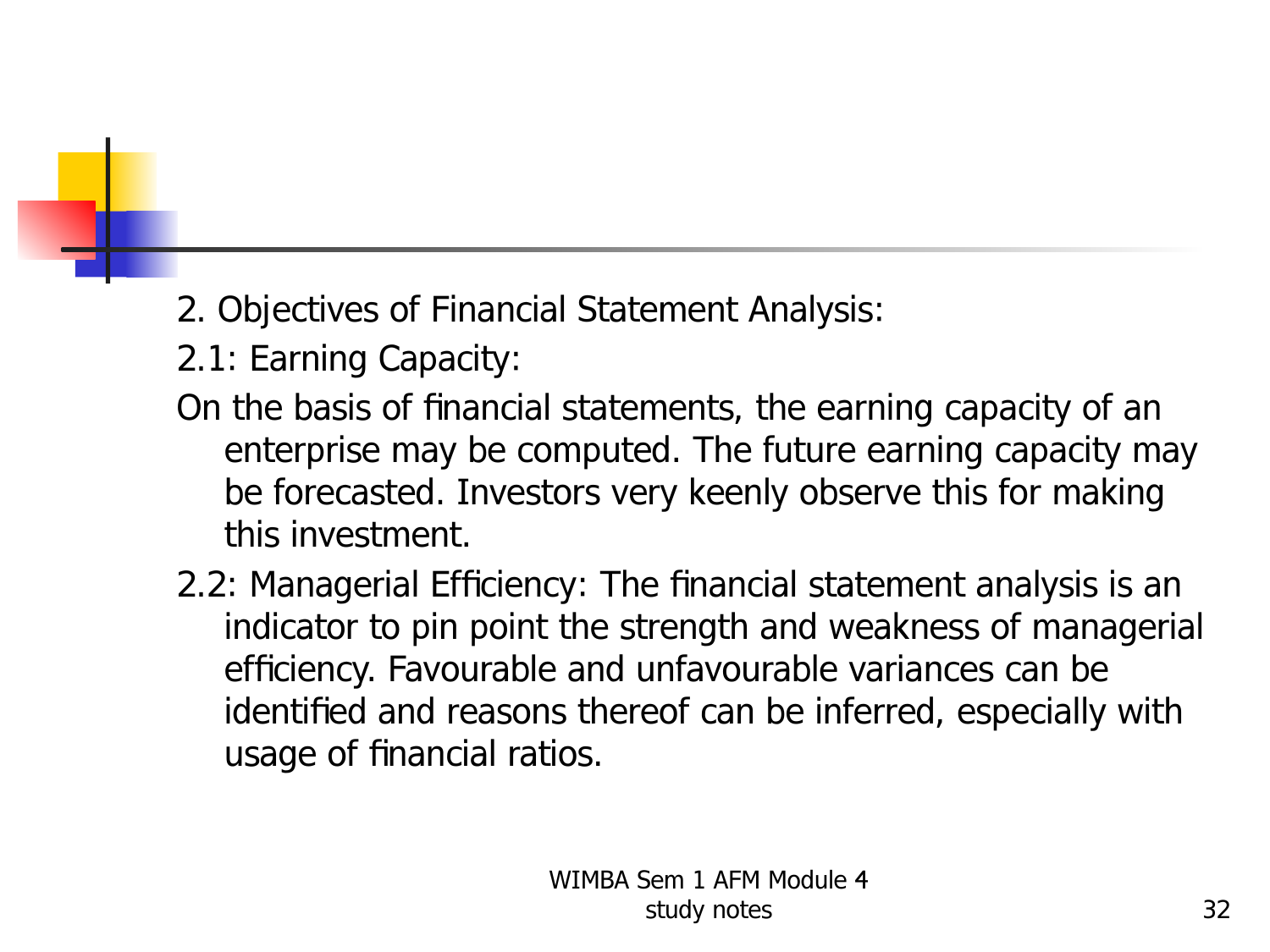

#
2. Objectives of Financial Statement Analysis:
2.1: Earning Capacity:
On the basis of financial statements, the earning capacity of an enterprise may be computed. The future earning capacity may be forecasted. Investors very keenly observe this for making this investment.
2.2: Managerial Efficiency: The financial statement analysis is an indicator to pin point the strength and weakness of managerial efficiency. Favourable and unfavourable variances can be identified and reasons thereof can be inferred, especially with usage of financial ratios.
WIMBA Sem 1 AFM Module 4 study notes
32